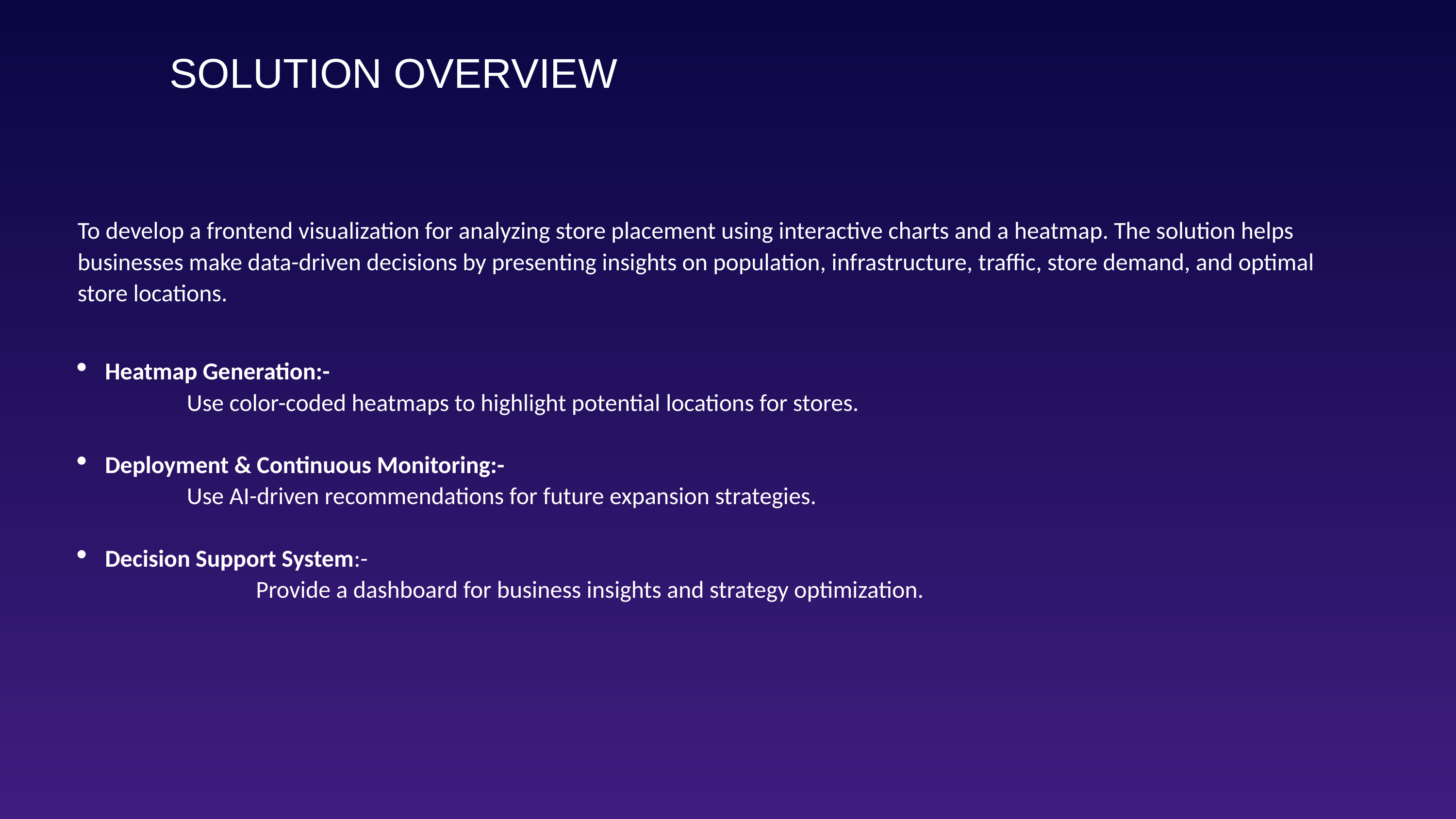

SOLUTION OVERVIEW
To develop a frontend visualization for analyzing store placement using interactive charts and a heatmap. The solution helps businesses make data-driven decisions by presenting insights on population, infrastructure, traffic, store demand, and optimal store locations.

Heatmap Generation:-
Use color-coded heatmaps to highlight potential locations for stores.

Deployment & Continuous Monitoring:-
Use AI-driven recommendations for future expansion strategies.

Decision Support System:-
                          Provide a dashboard for business insights and strategy optimization.